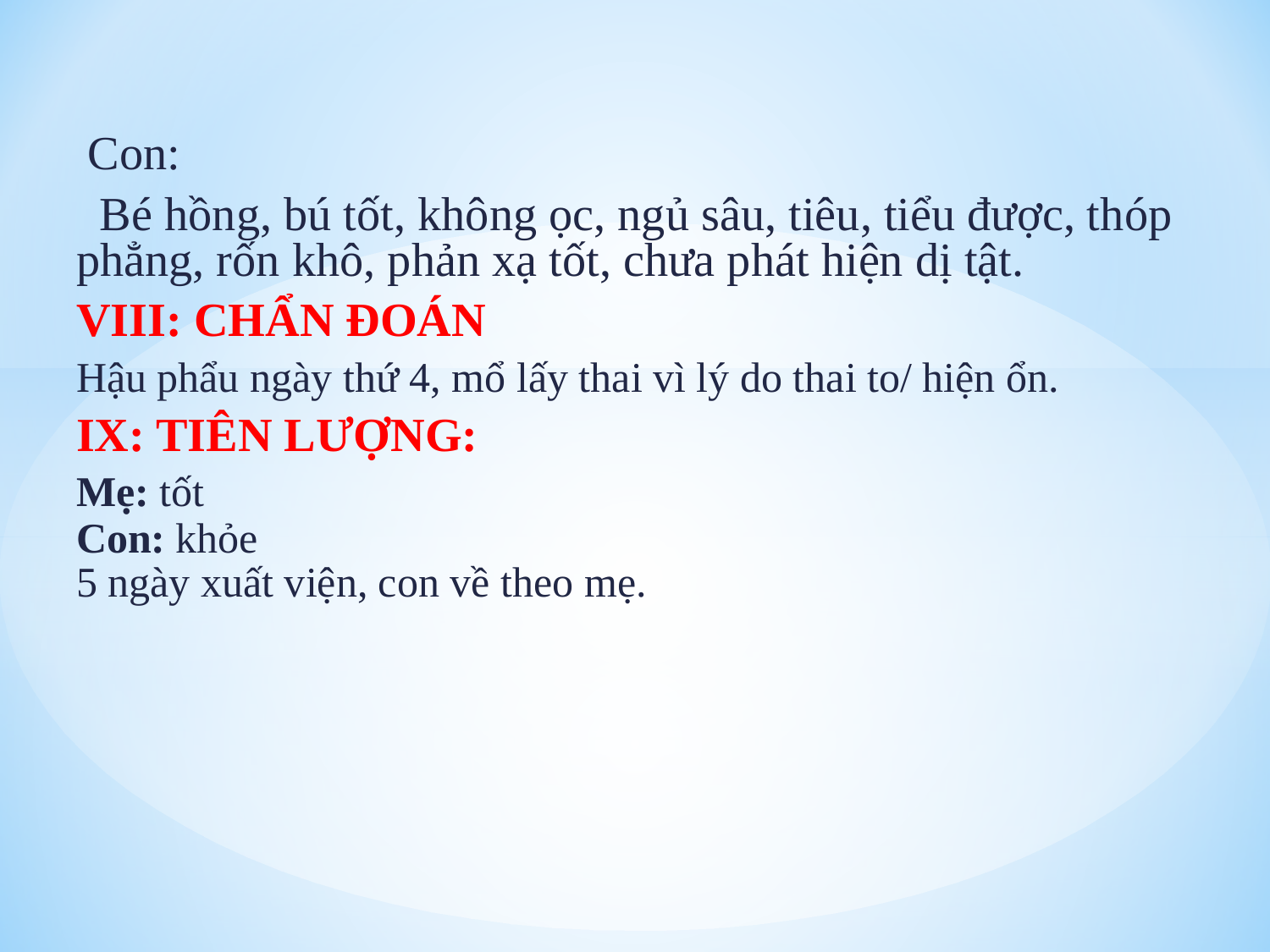

Con:
  Bé hồng, bú tốt, không ọc, ngủ sâu, tiêu, tiểu được, thóp phẳng, rốn khô, phản xạ tốt, chưa phát hiện dị tật.
VIII: CHẨN ĐOÁN
Hậu phẩu ngày thứ 4, mổ lấy thai vì lý do thai to/ hiện ổn.
IX: TIÊN LƯỢNG:
Mẹ: tốt
Con: khỏe
5 ngày xuất viện, con về theo mẹ.